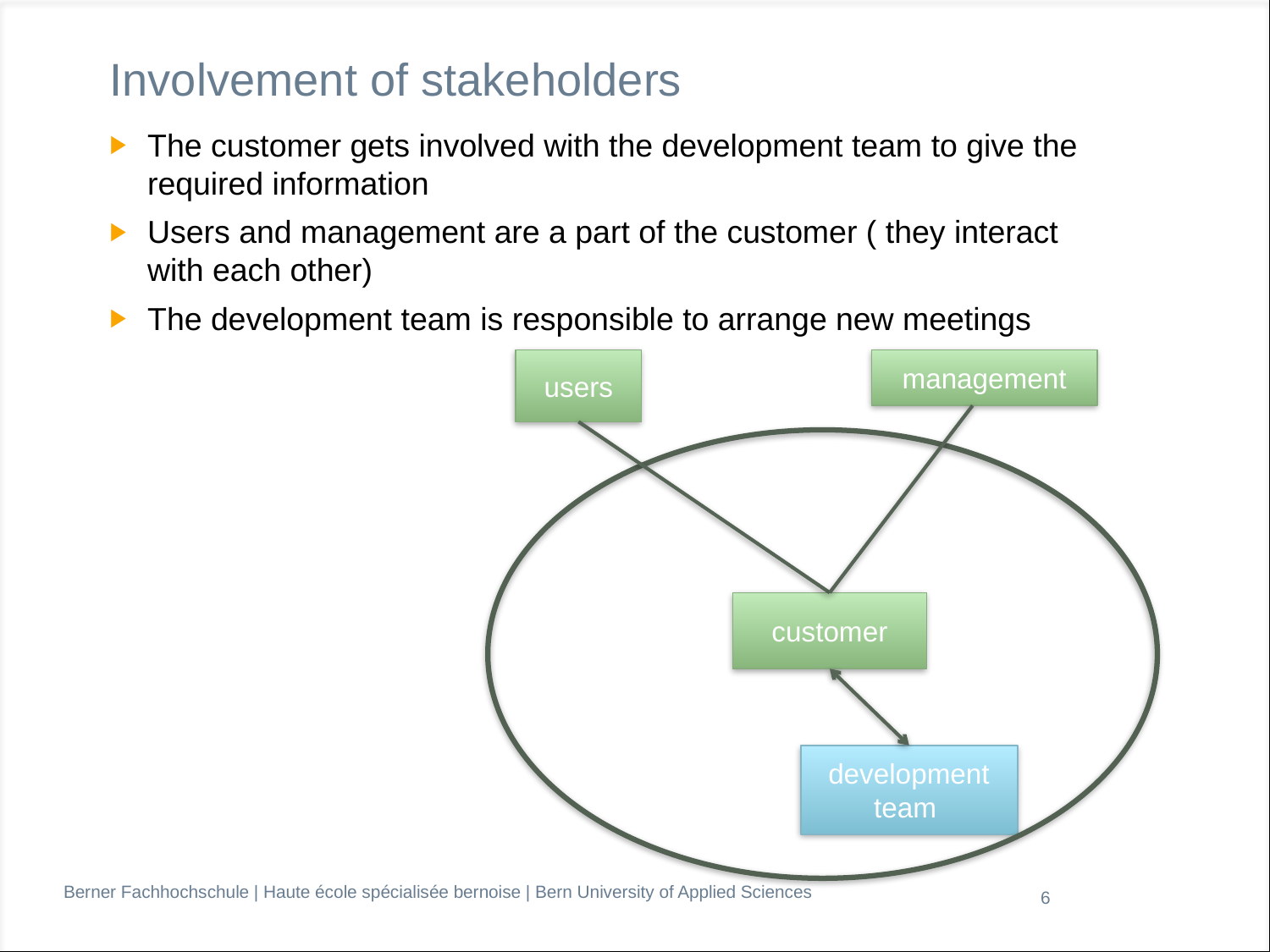

# Involvement of stakeholders
The customer gets involved with the development team to give the required information
Users and management are a part of the customer ( they interact with each other)
The development team is responsible to arrange new meetings

users
management

customer
development team
6